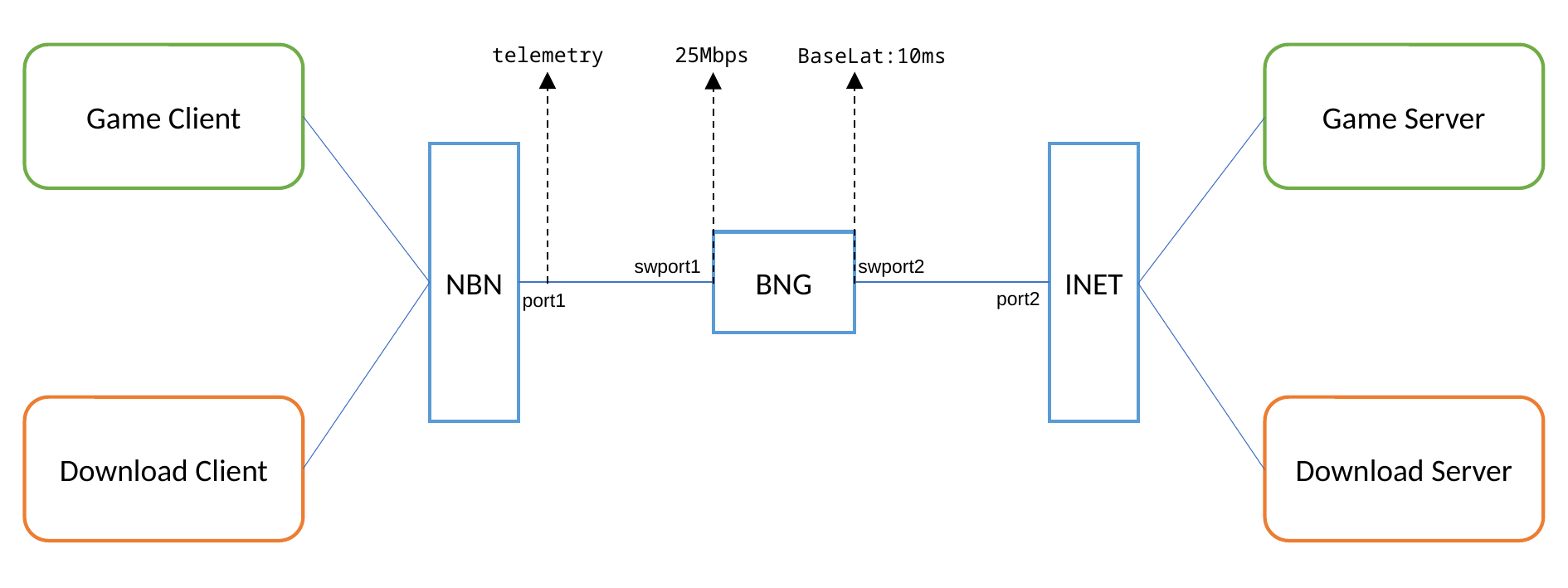

telemetry
25Mbps
BaseLat:10ms
Game Client
Game Server
BNG
NBN
INET
swport1
swport2
port2
port1
Download Client
Download Server